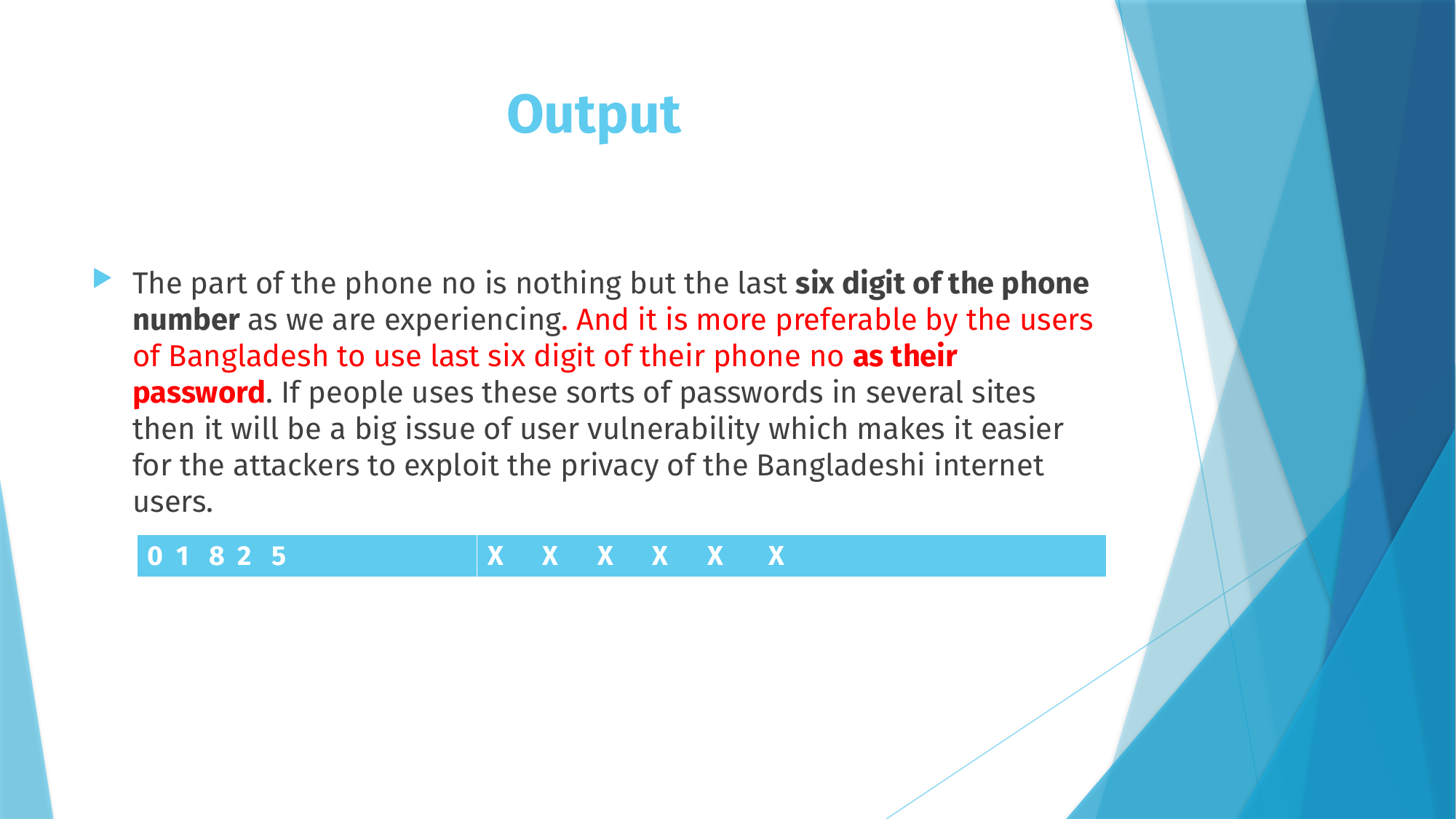

# Output
The part of the phone no is nothing but the last six digit of the phone number as we are experiencing. And it is more preferable by the users of Bangladesh to use last six digit of their phone no as their password. If people uses these sorts of passwords in several sites then it will be a big issue of user vulnerability which makes it easier for the attackers to exploit the privacy of the Bangladeshi internet users.

| 0 1 8 2 5 | X X X X X X |
| --- | --- |